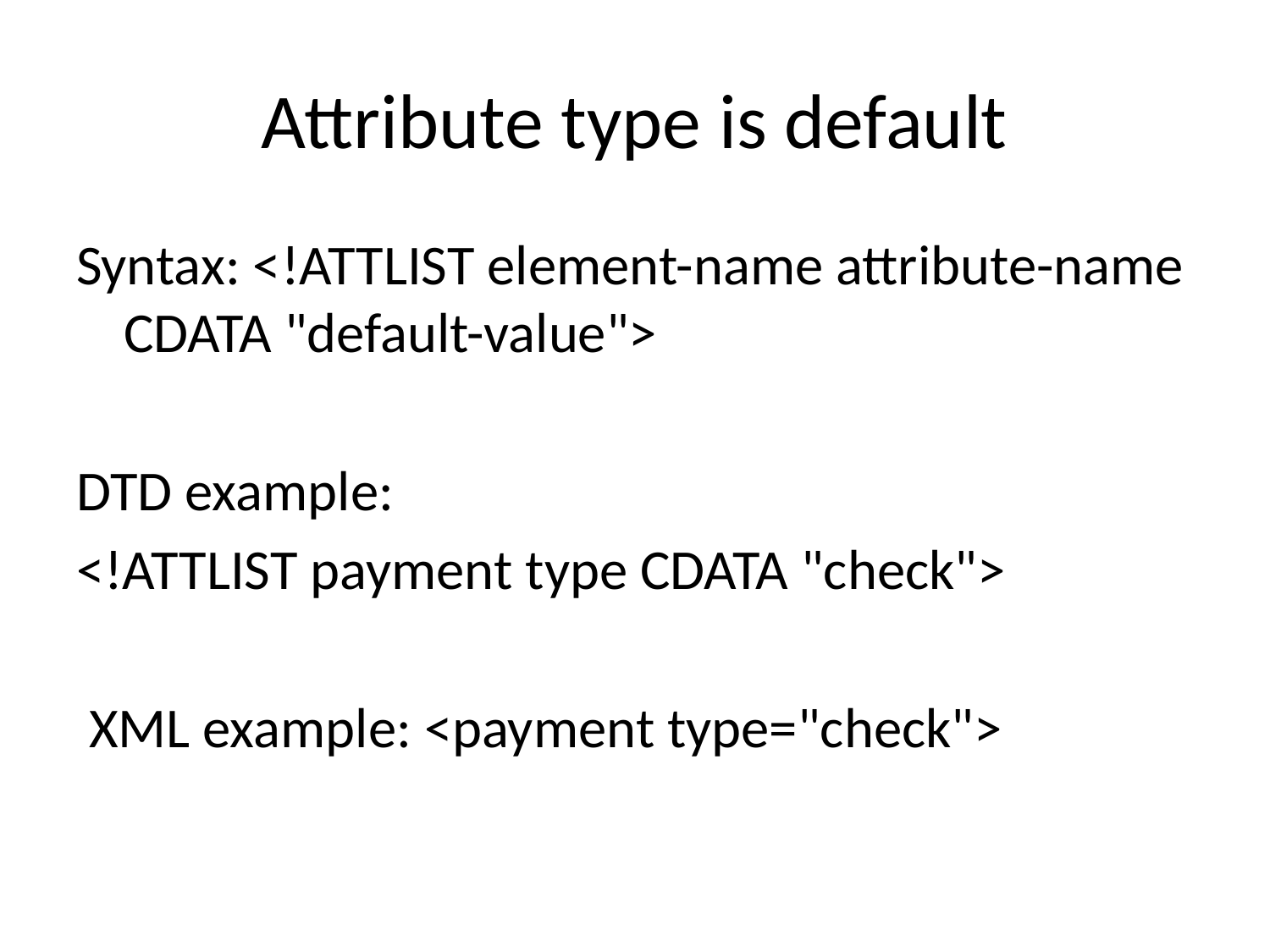

# Attribute type is default
Syntax: <!ATTLIST element-name attribute-name CDATA "default-value">

DTD example:
<!ATTLIST payment type CDATA "check">

 XML example: <payment type="check">